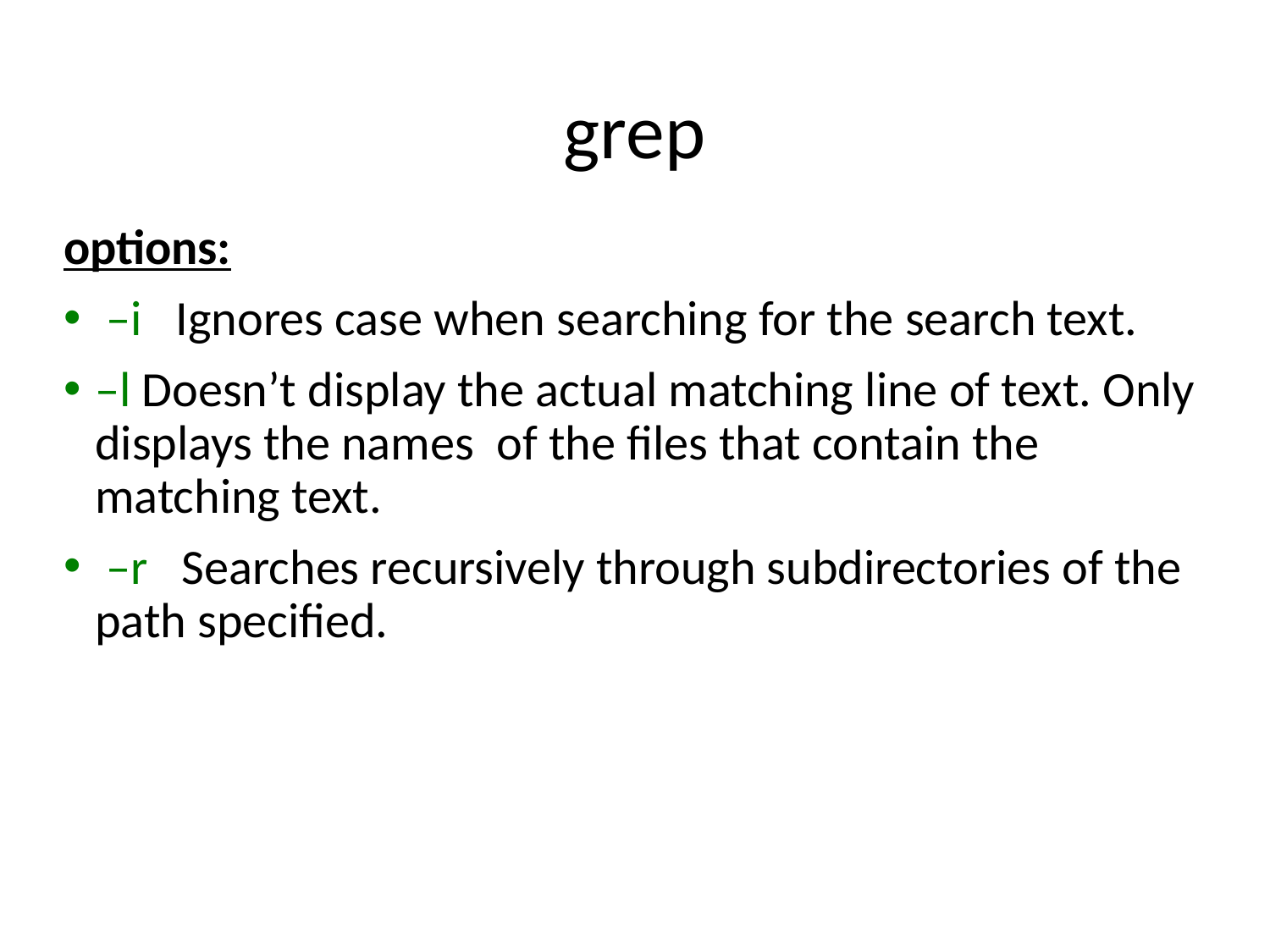

# grep
options:
 –i   Ignores case when searching for the search text.
–l Doesn’t display the actual matching line of text. Only displays the names  of the files that contain the matching text.
 –r   Searches recursively through subdirectories of the path specified.